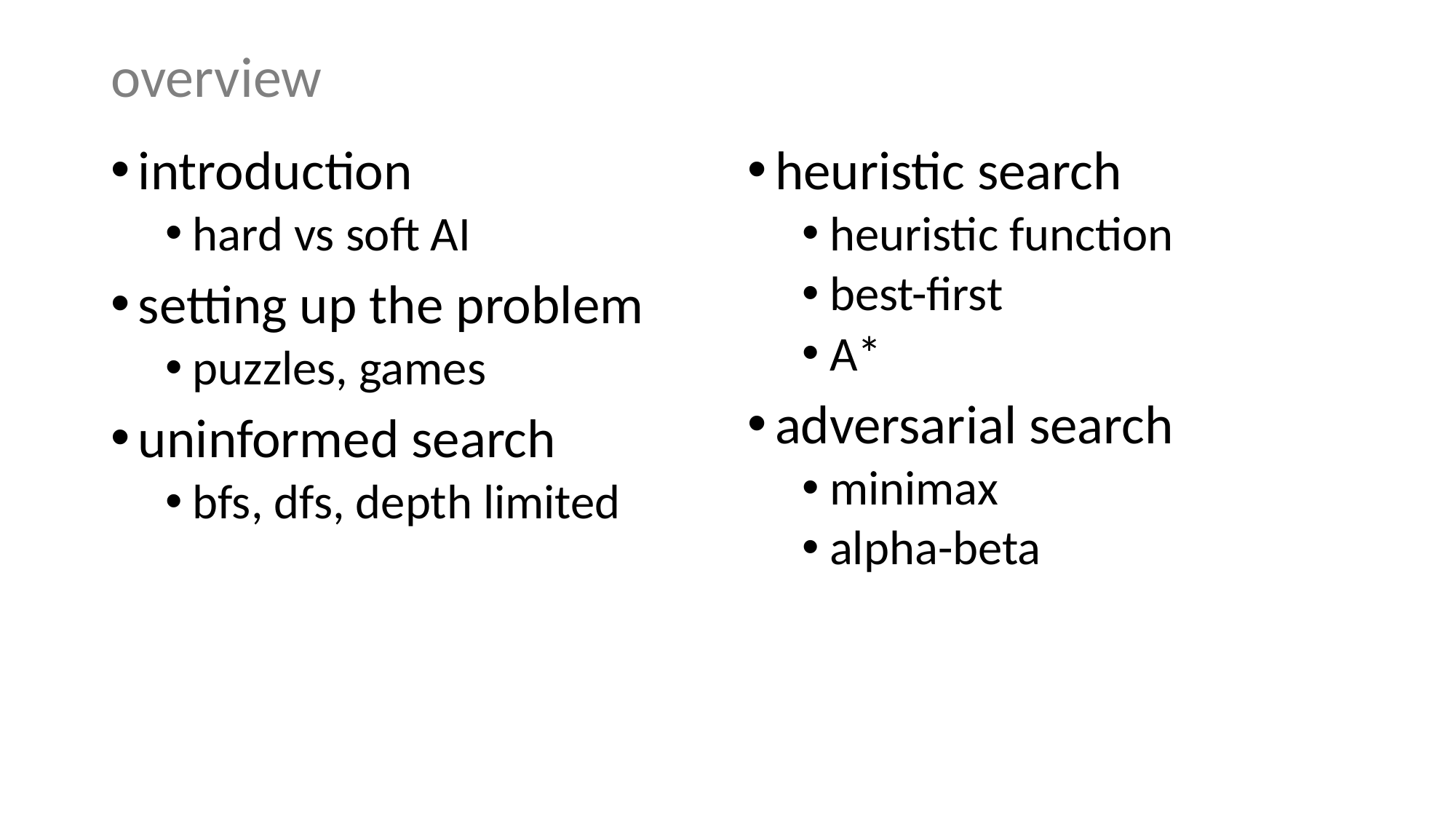

# overview
introduction
hard vs soft AI
setting up the problem
puzzles, games
uninformed search
bfs, dfs, depth limited
heuristic search
heuristic function
best-first
A*
adversarial search
minimax
alpha-beta